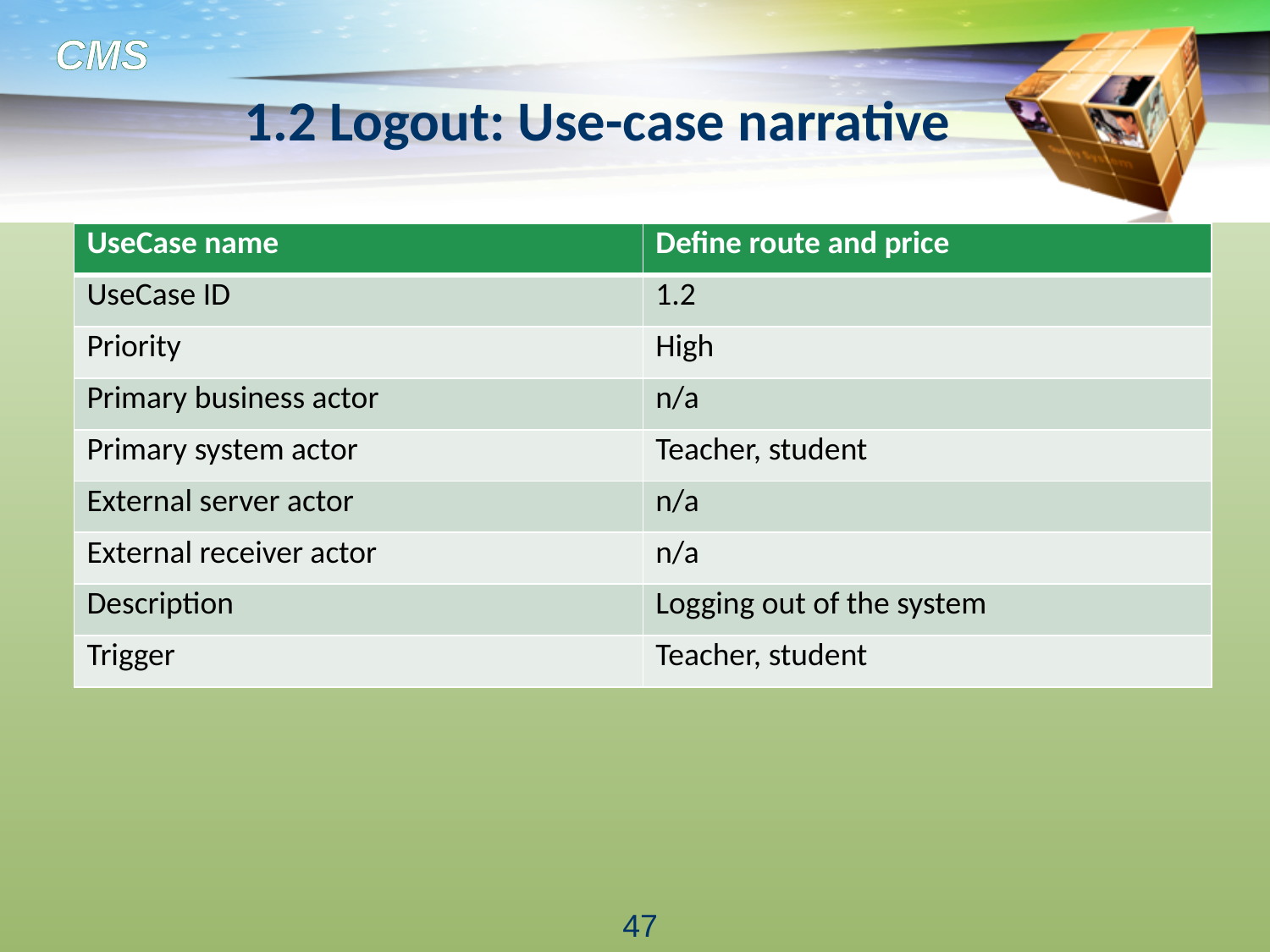

# 1.2 Logout: Use-case narrative
| UseCase name | Define route and price |
| --- | --- |
| UseCase ID | 1.2 |
| Priority | High |
| Primary business actor | n/a |
| Primary system actor | Teacher, student |
| External server actor | n/a |
| External receiver actor | n/a |
| Description | Logging out of the system |
| Trigger | Teacher, student |
47